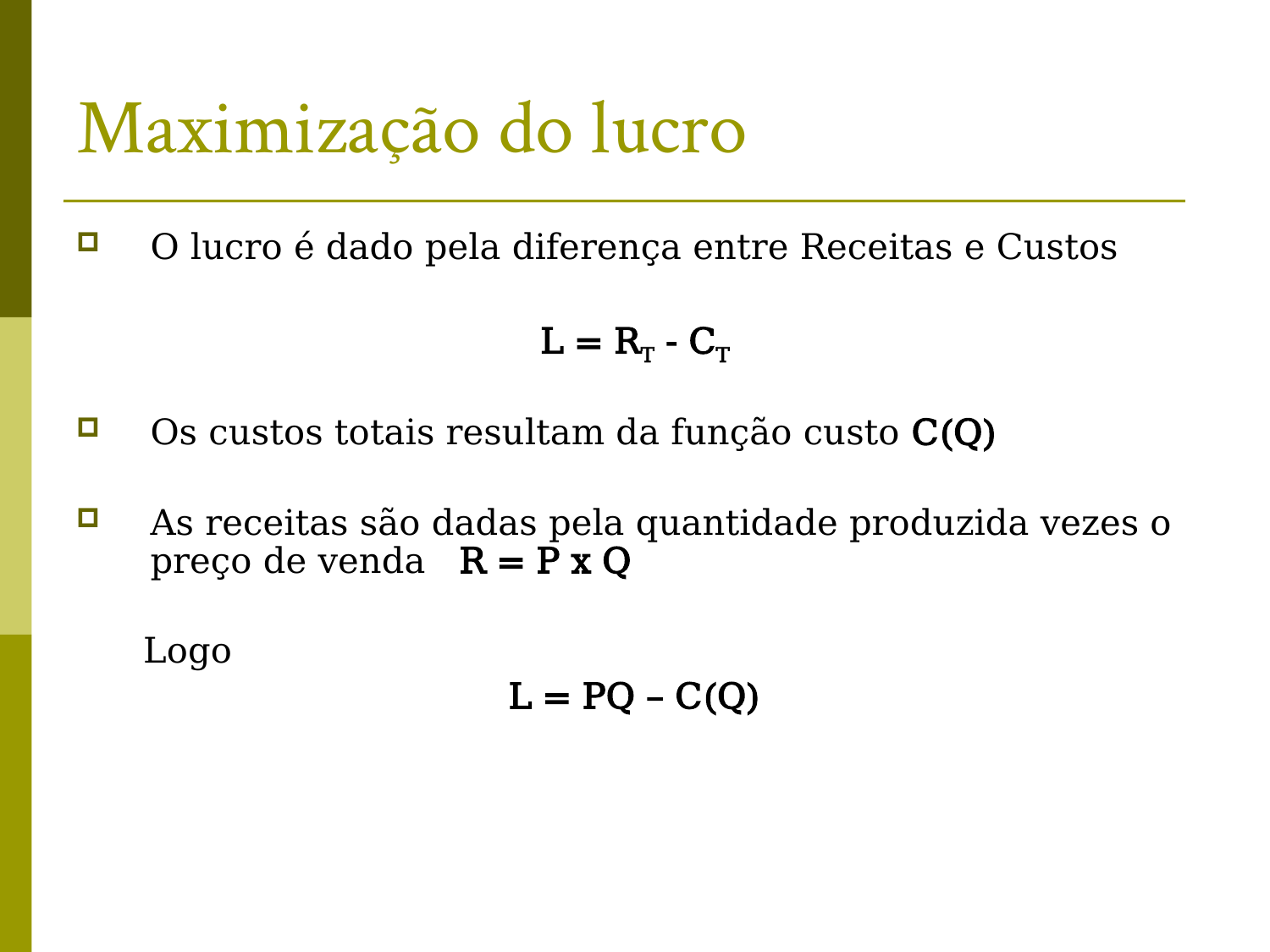

# Maximização do lucro
O lucro é dado pela diferença entre Receitas e Custos

L = RT - CT

Os custos totais resultam da função custo C(Q)

As receitas são dadas pela quantidade produzida vezes o preço de venda   R = P x Q

Logo
L = PQ – C(Q)